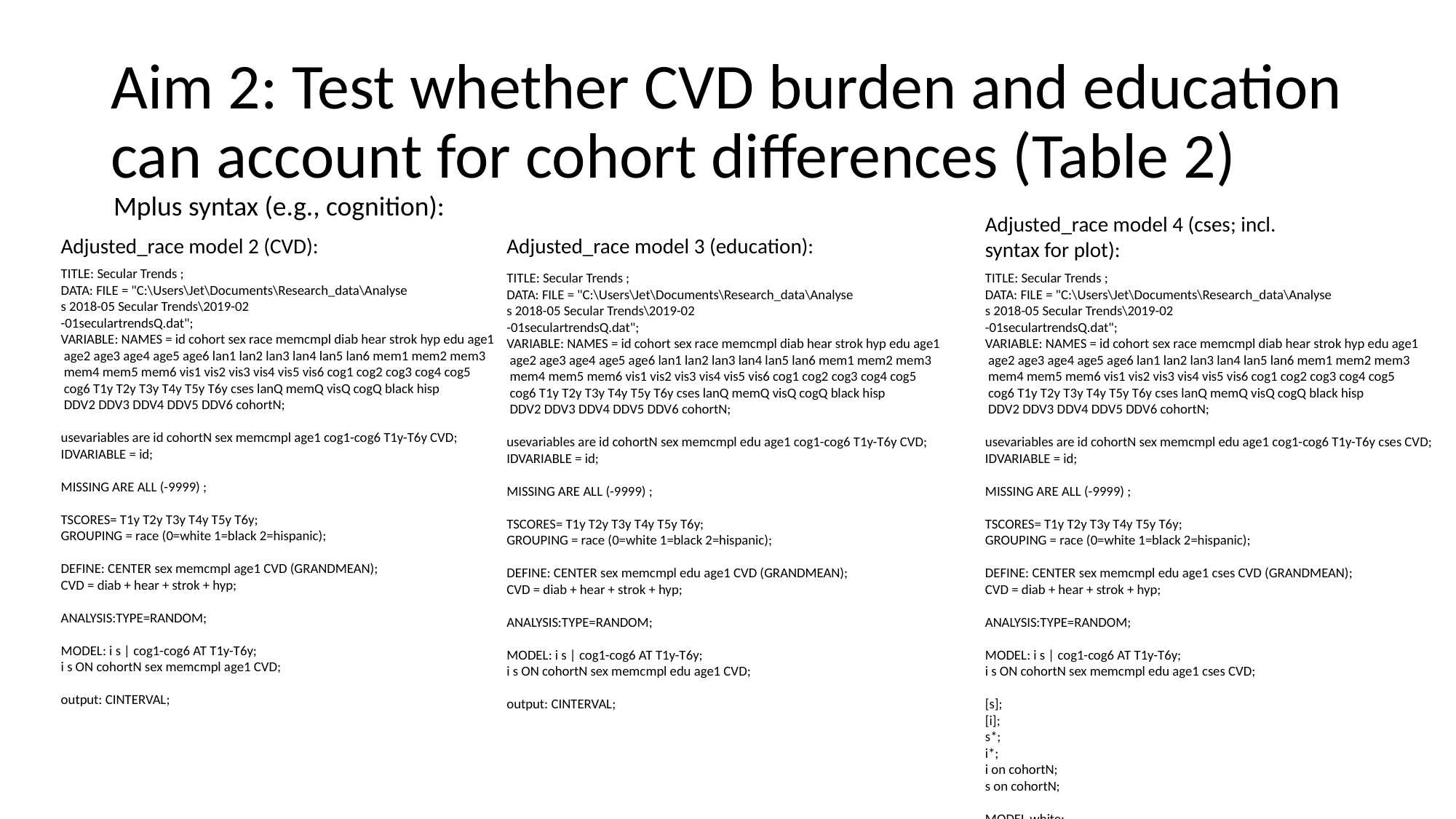

# Aim 2: Test whether CVD burden and education can account for cohort differences (Table 2)
Mplus syntax (e.g., cognition):
Adjusted_race model 4 (cses; incl. syntax for plot):
Adjusted_race model 2 (CVD):
Adjusted_race model 3 (education):
TITLE: Secular Trends ;
DATA: FILE = "C:\Users\Jet\Documents\Research_data\Analyse
s 2018-05 Secular Trends\2019-02
-01seculartrendsQ.dat";
VARIABLE: NAMES = id cohort sex race memcmpl diab hear strok hyp edu age1
 age2 age3 age4 age5 age6 lan1 lan2 lan3 lan4 lan5 lan6 mem1 mem2 mem3
 mem4 mem5 mem6 vis1 vis2 vis3 vis4 vis5 vis6 cog1 cog2 cog3 cog4 cog5
 cog6 T1y T2y T3y T4y T5y T6y cses lanQ memQ visQ cogQ black hisp
 DDV2 DDV3 DDV4 DDV5 DDV6 cohortN;

usevariables are id cohortN sex memcmpl age1 cog1-cog6 T1y-T6y CVD;
IDVARIABLE = id;

MISSING ARE ALL (-9999) ;

TSCORES= T1y T2y T3y T4y T5y T6y;
GROUPING = race (0=white 1=black 2=hispanic);

DEFINE: CENTER sex memcmpl age1 CVD (GRANDMEAN);
CVD = diab + hear + strok + hyp;

ANALYSIS:TYPE=RANDOM;

MODEL: i s | cog1-cog6 AT T1y-T6y;
i s ON cohortN sex memcmpl age1 CVD;

output: CINTERVAL;

TITLE: Secular Trends ;
DATA: FILE = "C:\Users\Jet\Documents\Research_data\Analyse
s 2018-05 Secular Trends\2019-02
-01seculartrendsQ.dat";
VARIABLE: NAMES = id cohort sex race memcmpl diab hear strok hyp edu age1
 age2 age3 age4 age5 age6 lan1 lan2 lan3 lan4 lan5 lan6 mem1 mem2 mem3
 mem4 mem5 mem6 vis1 vis2 vis3 vis4 vis5 vis6 cog1 cog2 cog3 cog4 cog5
 cog6 T1y T2y T3y T4y T5y T6y cses lanQ memQ visQ cogQ black hisp
 DDV2 DDV3 DDV4 DDV5 DDV6 cohortN;

usevariables are id cohortN sex memcmpl edu age1 cog1-cog6 T1y-T6y CVD;
IDVARIABLE = id;

MISSING ARE ALL (-9999) ;

TSCORES= T1y T2y T3y T4y T5y T6y;
GROUPING = race (0=white 1=black 2=hispanic);

DEFINE: CENTER sex memcmpl edu age1 CVD (GRANDMEAN);
CVD = diab + hear + strok + hyp;

ANALYSIS:TYPE=RANDOM;

MODEL: i s | cog1-cog6 AT T1y-T6y;
i s ON cohortN sex memcmpl edu age1 CVD;

output: CINTERVAL;

TITLE: Secular Trends ;
DATA: FILE = "C:\Users\Jet\Documents\Research_data\Analyse
s 2018-05 Secular Trends\2019-02
-01seculartrendsQ.dat";
VARIABLE: NAMES = id cohort sex race memcmpl diab hear strok hyp edu age1
 age2 age3 age4 age5 age6 lan1 lan2 lan3 lan4 lan5 lan6 mem1 mem2 mem3
 mem4 mem5 mem6 vis1 vis2 vis3 vis4 vis5 vis6 cog1 cog2 cog3 cog4 cog5
 cog6 T1y T2y T3y T4y T5y T6y cses lanQ memQ visQ cogQ black hisp
 DDV2 DDV3 DDV4 DDV5 DDV6 cohortN;

usevariables are id cohortN sex memcmpl edu age1 cog1-cog6 T1y-T6y cses CVD;
IDVARIABLE = id;

MISSING ARE ALL (-9999) ;

TSCORES= T1y T2y T3y T4y T5y T6y;
GROUPING = race (0=white 1=black 2=hispanic);

DEFINE: CENTER sex memcmpl edu age1 cses CVD (GRANDMEAN);
CVD = diab + hear + strok + hyp;

ANALYSIS:TYPE=RANDOM;

MODEL: i s | cog1-cog6 AT T1y-T6y;
i s ON cohortN sex memcmpl edu age1 cses CVD;

[s];
[i];
s*;
i*;
i on cohortN;
s on cohortN;

MODEL white:
[s] (Sw);
[i] (Iw);
s*;
i*;
i on cohortN (Iwc);
s on cohortN (Swc);

MODEL black:
[s] (Sb);
[i] (Ib);
s*;
i*;
i on cohortN (Ibc);
s on cohortN (Sbc);

MODEL hispanic:
[s] (Sh);
[i] (Ih);
s*;
i*;
i on cohortN (Ihc);
s on cohortN (Shc);

MODEL CONSTRAINT:
new(id92wb id92wh id92bh sd92wb sd92wh sd92bh id99wb id99wh id99bh
sd99wb sd99wh sd99bh idifwb idifwh idifbh sdifwb sdifwh sdifbh);

id92wb=Ib-Iw;
id92wh=Ih-Iw;
id92bh=Ih-Ib;

sd92wb=Sb-Sw;
sd92wh=Sh-Sw;
sd92bh=Sh-Sb;

id99wb=(Ib+Ibc)-(Iw+Iwc);
id99wh=(Ih+Ihc)-(Iw+Iwc);
id99bh=(Ih+Ihc)-(Ib+Ibc);

sd99wb=(Sb+Sbc)-(Sw+Swc);
sd99wh=(Sh+Shc)-(Sw+Swc);
sd99bh=(Sh+Shc)-(Sb+Sbc);

idifwb=Ibc-Iwc;
idifwh=Ihc-Iwc;
idifbh=Ihc-Ibc;

sdifwb=Sbc-Swc;
sdifwh=Shc-Swc;
sdifbh=Shc-Sbc;

  new(WE0t0 WE0t2 WE0t4 WE0t6 WE0t8 WE0t10 WE0t12 WE0t14 WE1t0 WE1t2
  WE1t4 WE1t6 WE1t8 WE1t10 WE1t12 WE1t14);
  WE0t0  = (Iw+0*Iwc)+(Sw+0*Swc)*0 ;
  WE0t2  = (Iw+0*Iwc)+(Sw+0*Swc)*2 ;
  WE0t4  = (Iw+0*Iwc)+(Sw+0*Swc)*4 ;
  WE0t6  = (Iw+0*Iwc)+(Sw+0*Swc)*6 ;
  WE0t8  = (Iw+0*Iwc)+(Sw+0*Swc)*8 ;
  WE0t10  = (Iw+0*Iwc)+(Sw+0*Swc)*10 ;
  WE0t12  = (Iw+0*Iwc)+(Sw+0*Swc)*12 ;
  WE0t14  = (Iw+0*Iwc)+(Sw+0*Swc)*14 ;
  WE1t0  = (Iw+1*Iwc)+(Sw+1*Swc)*0 ;
  WE1t2  = (Iw+1*Iwc)+(Sw+1*Swc)*2 ;
  WE1t4  = (Iw+1*Iwc)+(Sw+1*Swc)*4 ;
  WE1t6  = (Iw+1*Iwc)+(Sw+1*Swc)*6 ;
  WE1t8  = (Iw+1*Iwc)+(Sw+1*Swc)*8 ;
  WE1t10  = (Iw+1*Iwc)+(Sw+1*Swc)*10 ;
  WE1t12  = (Iw+1*Iwc)+(Sw+1*Swc)*12 ;
  WE1t14  = (Iw+1*Iwc)+(Sw+1*Swc)*14 ;

  new(BE0t0 BE0t2 BE0t4 BE0t6 BE0t8 BE0t10 BE0t12 BE0t14 BE1t0 BE1t2
  BE1t4 BE1t6 BE1t8 BE1t10 BE1t12 BE1t14);
  BE0t0  = (Ib+0*Ibc)+(Sb+0*Sbc)*0 ;
  BE0t2  = (Ib+0*Ibc)+(Sb+0*Sbc)*2 ;
  BE0t4  = (Ib+0*Ibc)+(Sb+0*Sbc)*4 ;
  BE0t6  = (Ib+0*Ibc)+(Sb+0*Sbc)*6 ;
  BE0t8  = (Ib+0*Ibc)+(Sb+0*Sbc)*8 ;
  BE0t10  = (Ib+0*Ibc)+(Sb+0*Sbc)*10 ;
  BE0t12  = (Ib+0*Ibc)+(Sb+0*Sbc)*12 ;
  BE0t14  = (Ib+0*Ibc)+(Sb+0*Sbc)*14 ;
  BE1t0  = (Ib+1*Ibc)+(Sb+1*Sbc)*0 ;
  BE1t2  = (Ib+1*Ibc)+(Sb+1*Sbc)*2 ;
  BE1t4  = (Ib+1*Ibc)+(Sb+1*Sbc)*4 ;
  BE1t6  = (Ib+1*Ibc)+(Sb+1*Sbc)*6 ;
  BE1t8  = (Ib+1*Ibc)+(Sb+1*Sbc)*8 ;
  BE1t10  = (Ib+1*Ibc)+(Sb+1*Sbc)*10 ;
  BE1t12  = (Ib+1*Ibc)+(Sb+1*Sbc)*12 ;
  BE1t14  = (Ib+1*Ibc)+(Sb+1*Sbc)*14 ;

  new(HE0t0 HE0t2 HE0t4 HE0t6 HE0t8 HE0t10 HE0t12 HE0t14 HE1t0 HE1t2
  HE1t4 HE1t6 HE1t8 HE1t10 HE1t12 HE1t14);
  HE0t0  = (Ih+0*Ihc)+(Sh+0*Shc)*0 ;
  HE0t2  = (Ih+0*Ihc)+(Sh+0*Shc)*2 ;
  HE0t4  = (Ih+0*Ihc)+(Sh+0*Shc)*4 ;
  HE0t6  = (Ih+0*Ihc)+(Sh+0*Shc)*6 ;
  HE0t8  = (Ih+0*Ihc)+(Sh+0*Shc)*8 ;
  HE0t10  = (Ih+0*Ihc)+(Sh+0*Shc)*10 ;
  HE0t12  = (Ih+0*Ihc)+(Sh+0*Shc)*12 ;
  HE0t14  = (Ih+0*Ihc)+(Sh+0*Shc)*14 ;
  HE1t0  = (Ih+1*Ihc)+(Sh+1*Shc)*0 ;
  HE1t2  = (Ih+1*Ihc)+(Sh+1*Shc)*2 ;
  HE1t4  = (Ih+1*Ihc)+(Sh+1*Shc)*4 ;
  HE1t6  = (Ih+1*Ihc)+(Sh+1*Shc)*6 ;
  HE1t8  = (Ih+1*Ihc)+(Sh+1*Shc)*8 ;
  HE1t10  = (Ih+1*Ihc)+(Sh+1*Shc)*10 ;
  HE1t12  = (Ih+1*Ihc)+(Sh+1*Shc)*12 ;
  HE1t14  = (Ih+1*Ihc)+(Sh+1*Shc)*14 ;

output: CINTERVAL;